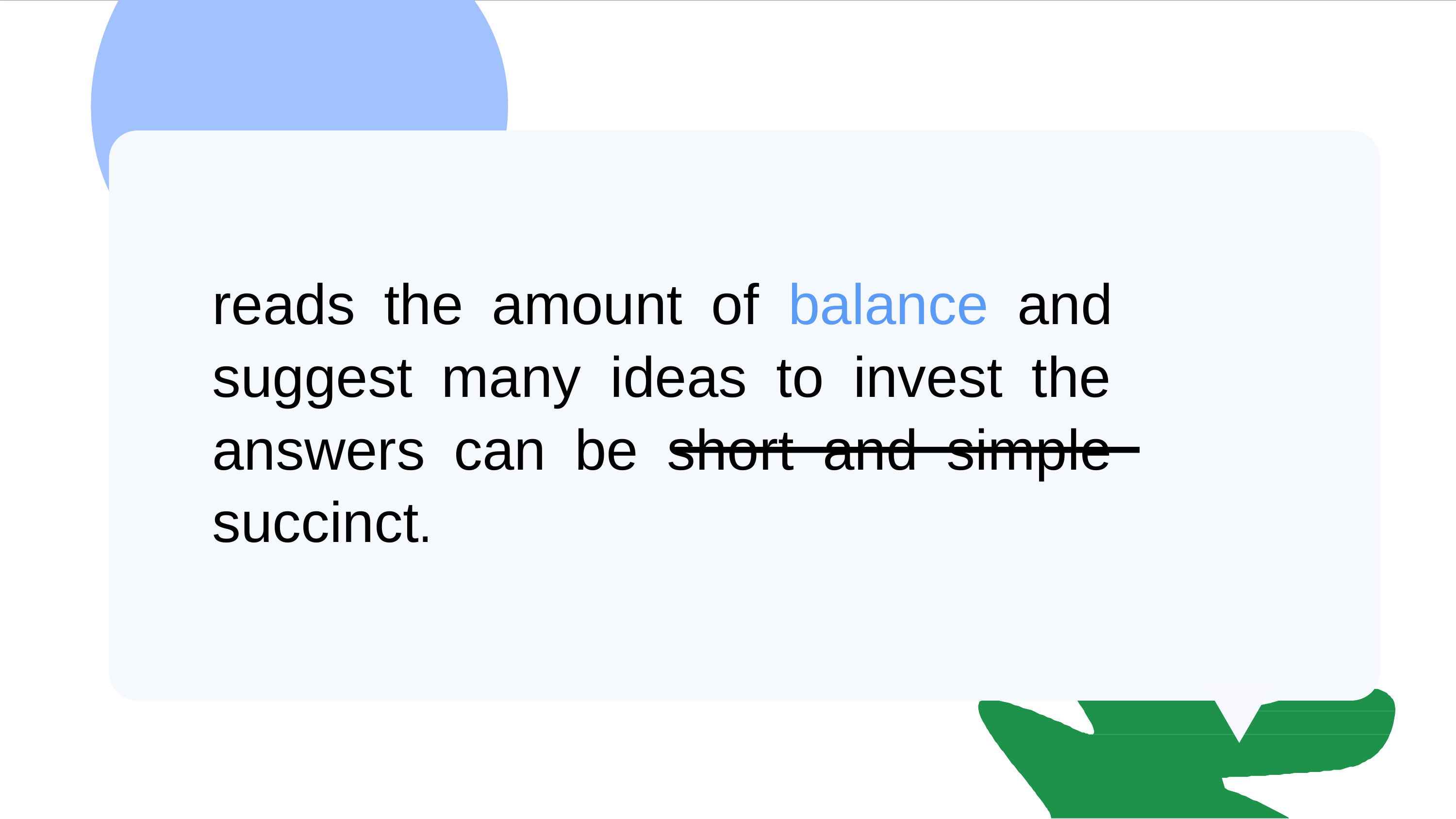

reads the amount of balance and  suggest many ideas to invest the  answers can be short and simple  succinct.